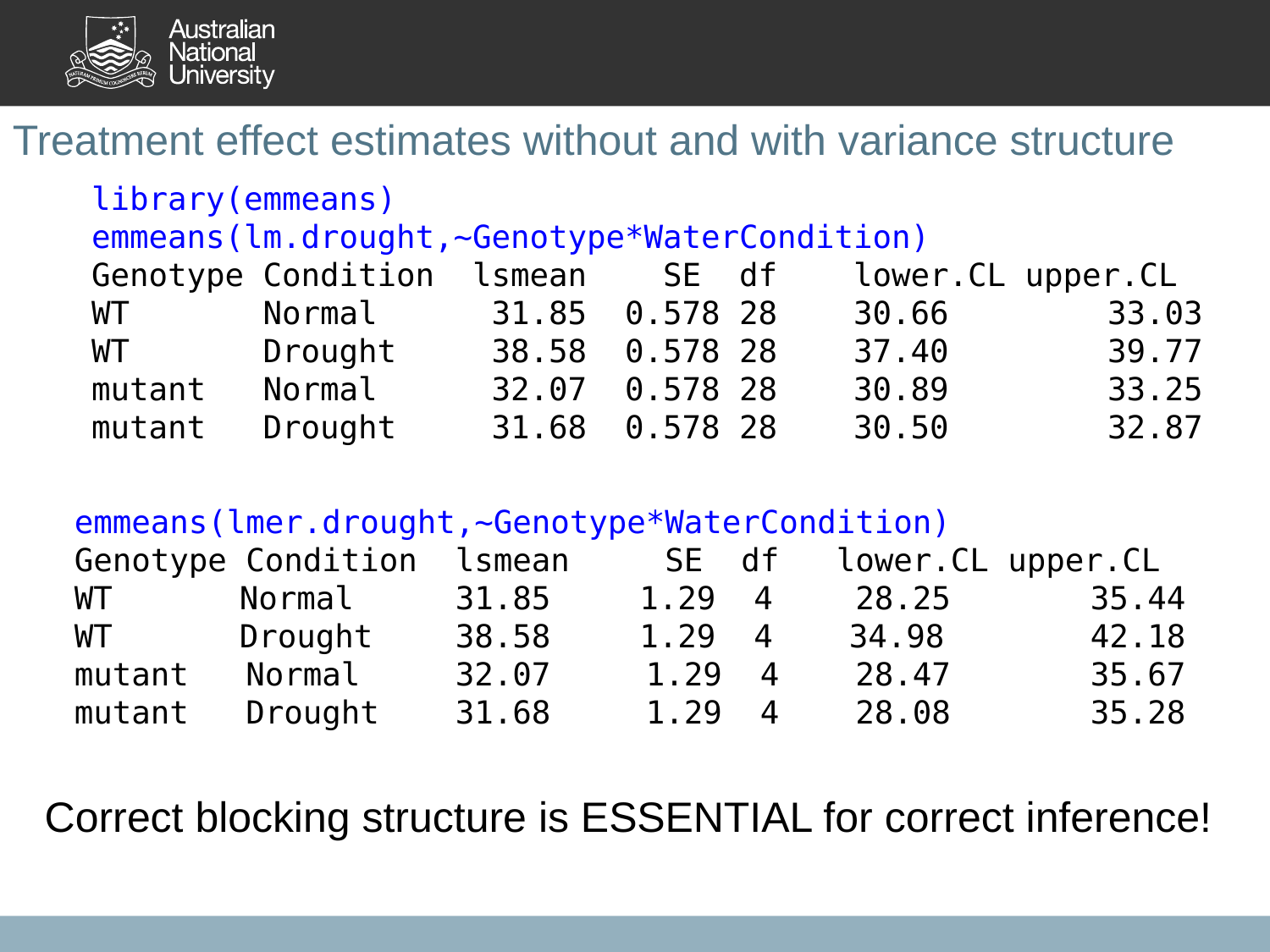

Treatment effect estimates without and with variance structure
library(emmeans)
emmeans(lm.drought,~Genotype*WaterCondition)
Genotype Condition  lsmean    SE  df 	lower.CL upper.CL
WT       Normal      31.85  0.578 28 	30.66 		33.03
WT       Drought     38.58  0.578 28 	37.40 		39.77
mutant   Normal      32.07  0.578 28 	30.89 		33.25
mutant   Drought     31.68  0.578 28 	30.50 		32.87

emmeans(lmer.drought,~Genotype*WaterCondition)
Genotype Condition 	lsmean     SE  df 	lower.CL upper.CL
WT 	  Normal 	31.85 	   1.29  4 	 28.25 	35.44
WT 	  Drought 	38.58 	   1.29  4    34.98 	42.18
mutant   Normal     32.07     1.29  4    28.47 	35.67
mutant   Drought    31.68     1.29  4    28.08 	35.28
Correct blocking structure is ESSENTIAL for correct inference!